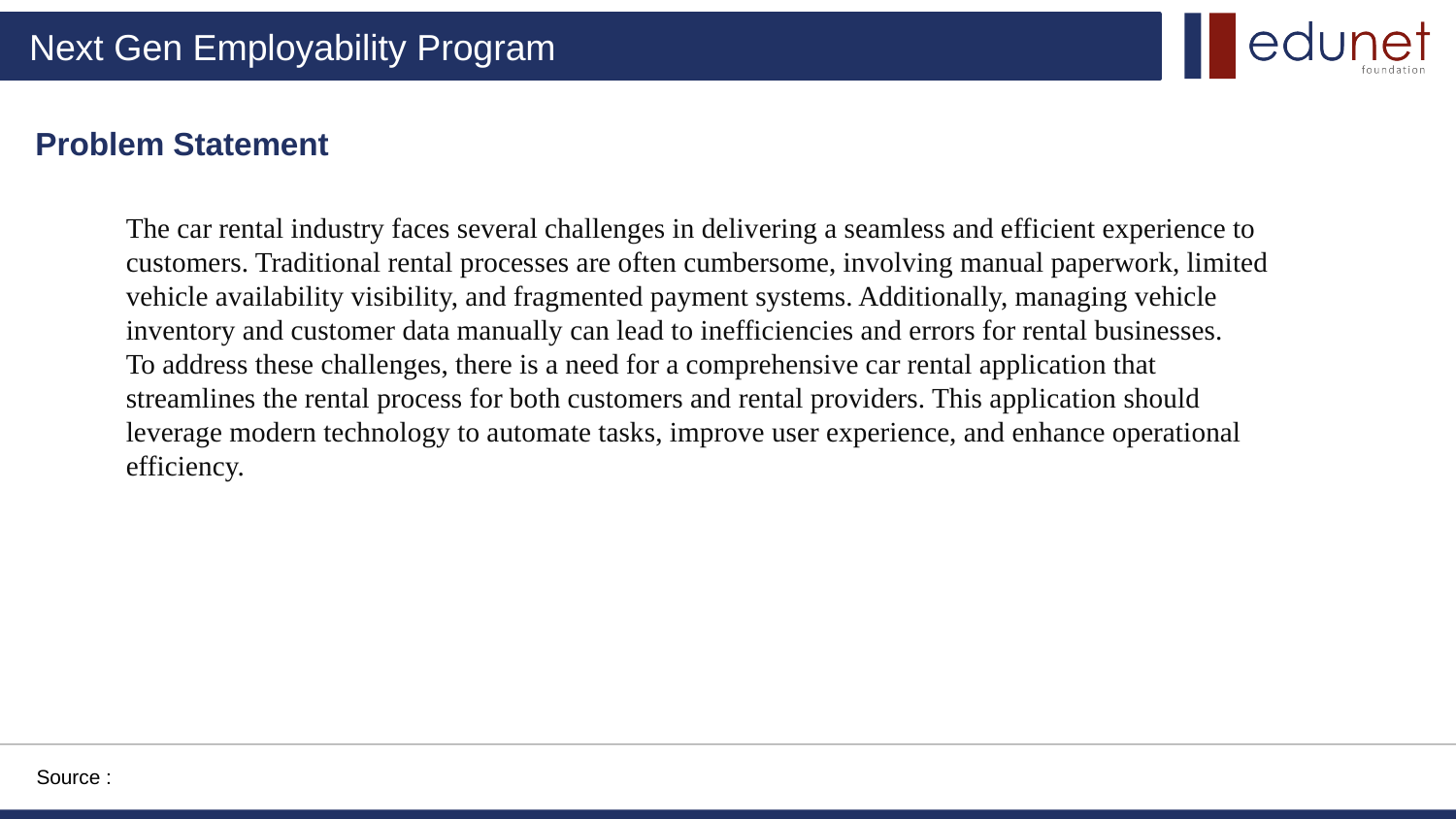

Problem Statement
The car rental industry faces several challenges in delivering a seamless and efficient experience to customers. Traditional rental processes are often cumbersome, involving manual paperwork, limited vehicle availability visibility, and fragmented payment systems. Additionally, managing vehicle inventory and customer data manually can lead to inefficiencies and errors for rental businesses.
To address these challenges, there is a need for a comprehensive car rental application that streamlines the rental process for both customers and rental providers. This application should leverage modern technology to automate tasks, improve user experience, and enhance operational efficiency.
Source :